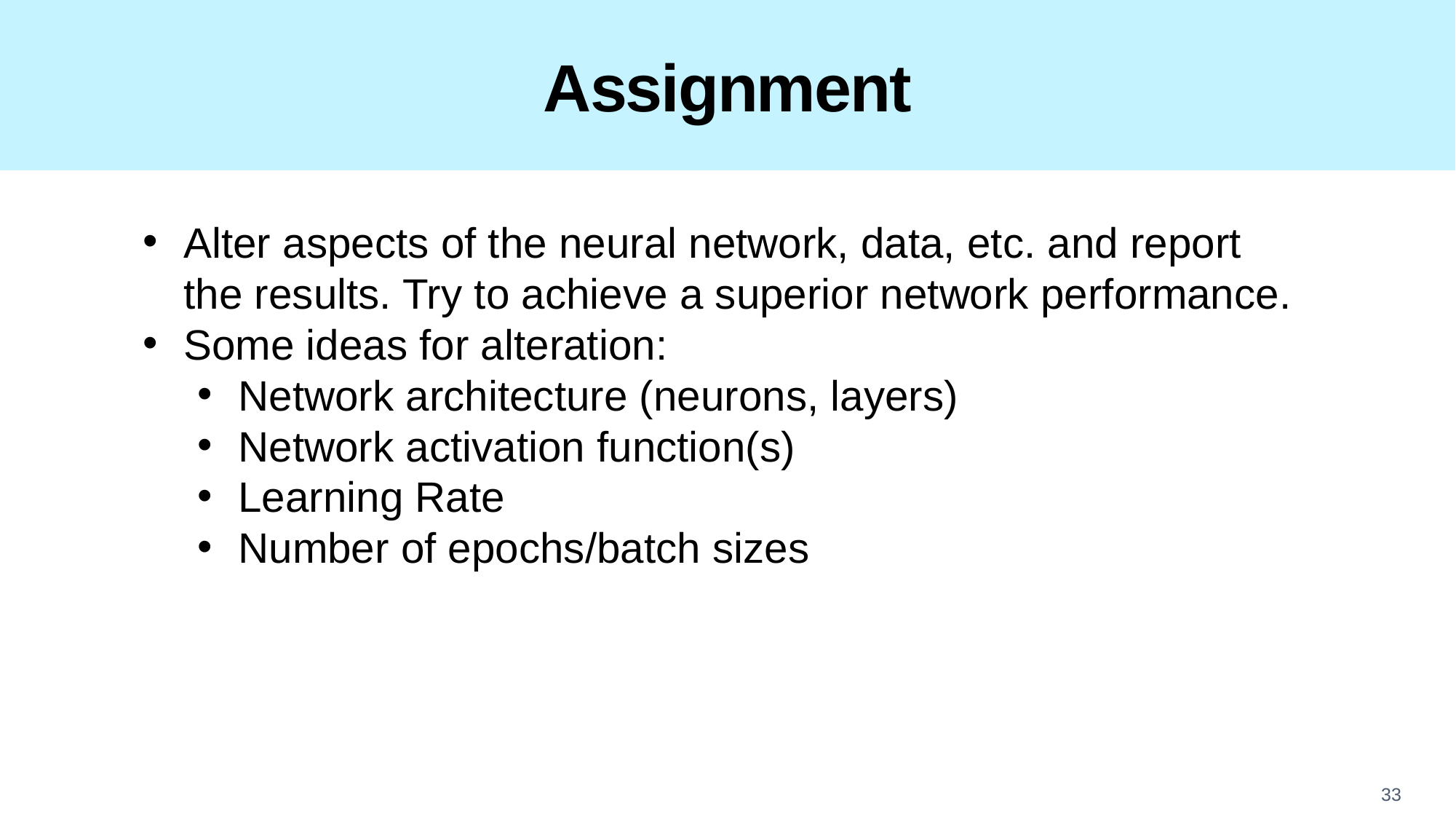

# Assignment
Alter aspects of the neural network, data, etc. and report the results. Try to achieve a superior network performance.
Some ideas for alteration:
Network architecture (neurons, layers)
Network activation function(s)
Learning Rate
Number of epochs/batch sizes

33